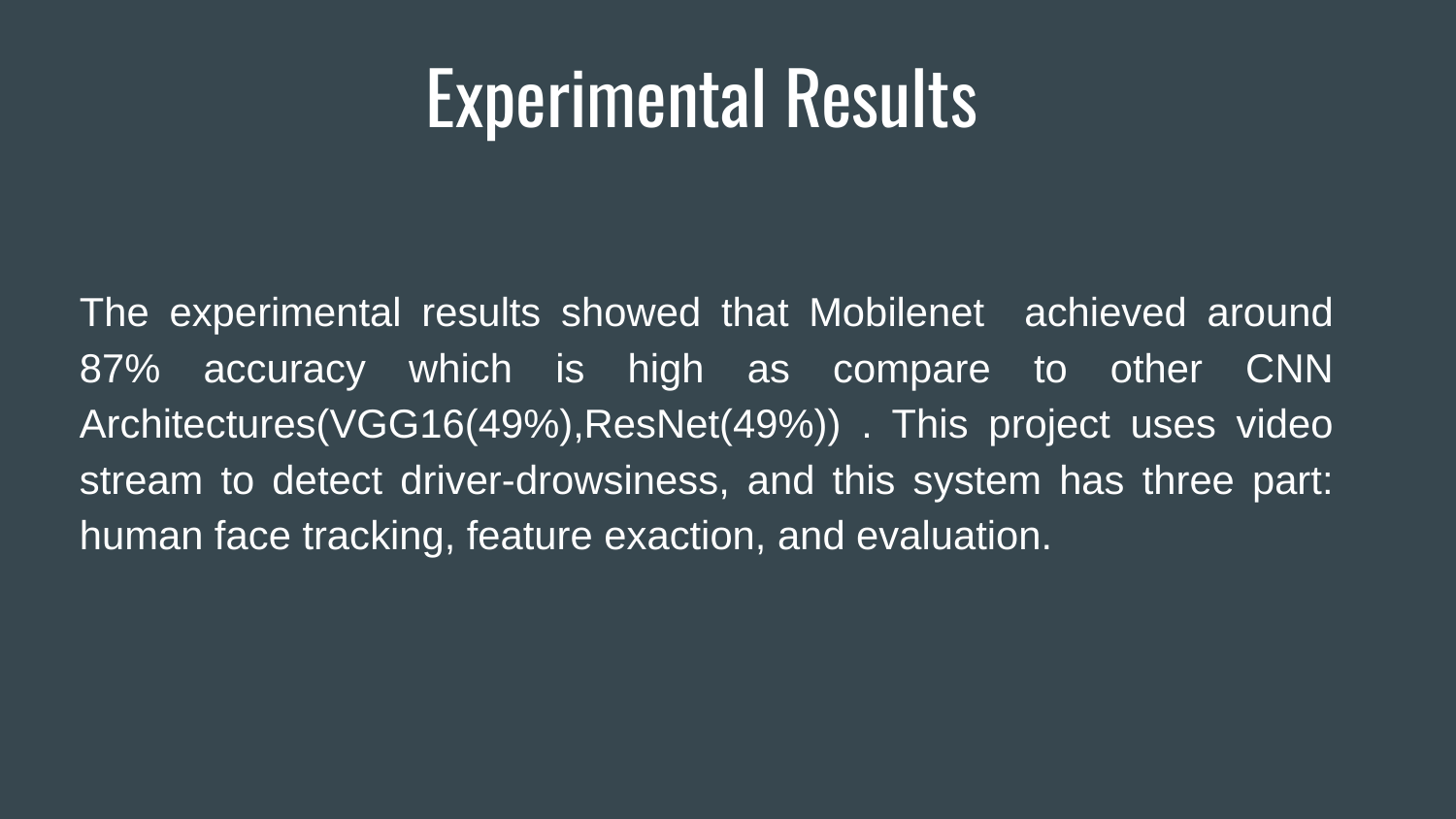

# Experimental Results

The experimental results showed that Mobilenet  achieved around 87% accuracy which is high as compare to other CNN Architectures(VGG16(49%),ResNet(49%)) . This project uses video stream to detect driver-drowsiness, and this system has three part: human face tracking, feature exaction, and evaluation.